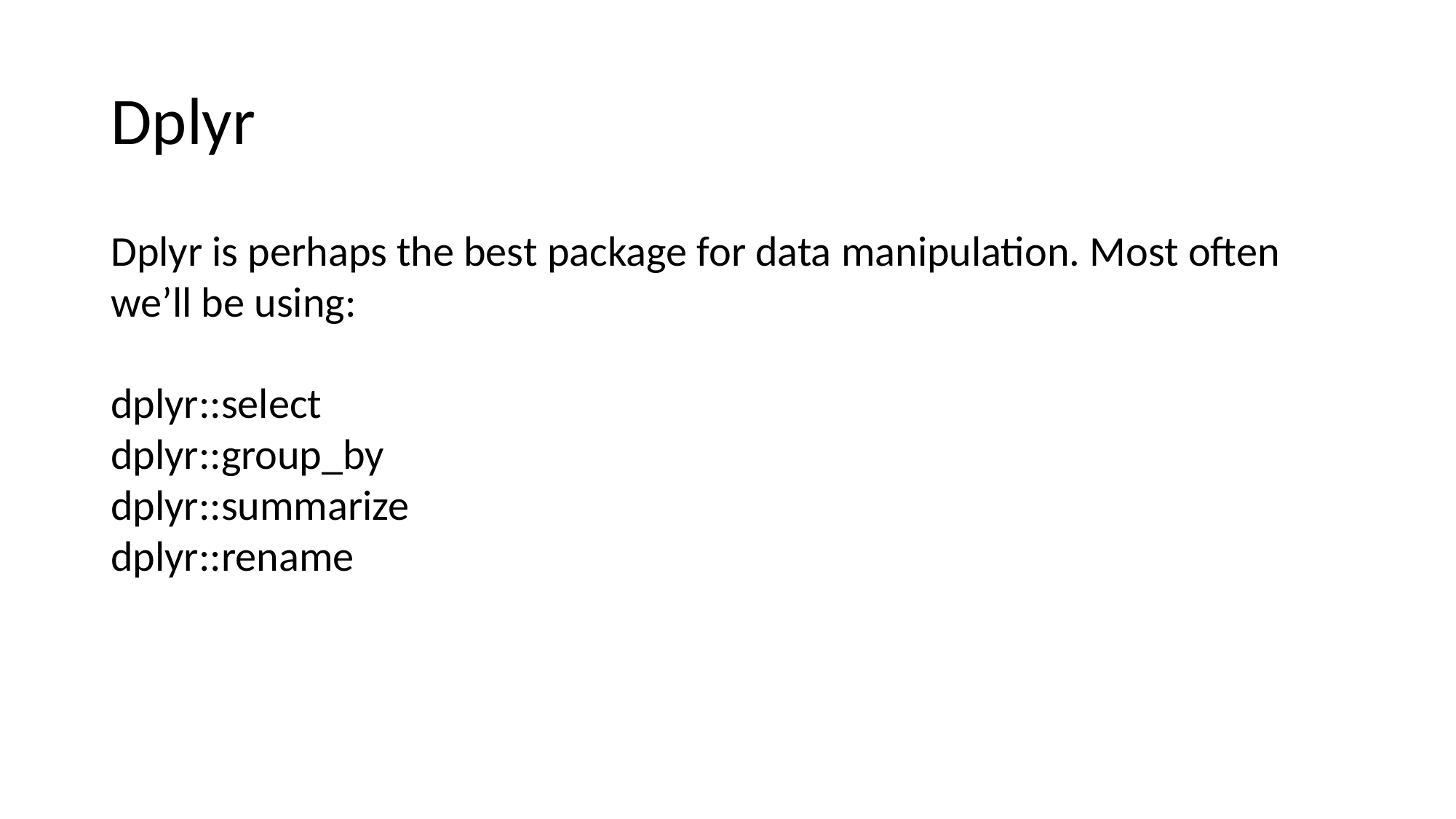

# Dplyr
Dplyr is perhaps the best package for data manipulation. Most often we’ll be using:

dplyr::select
dplyr::group_by
dplyr::summarize
dplyr::rename